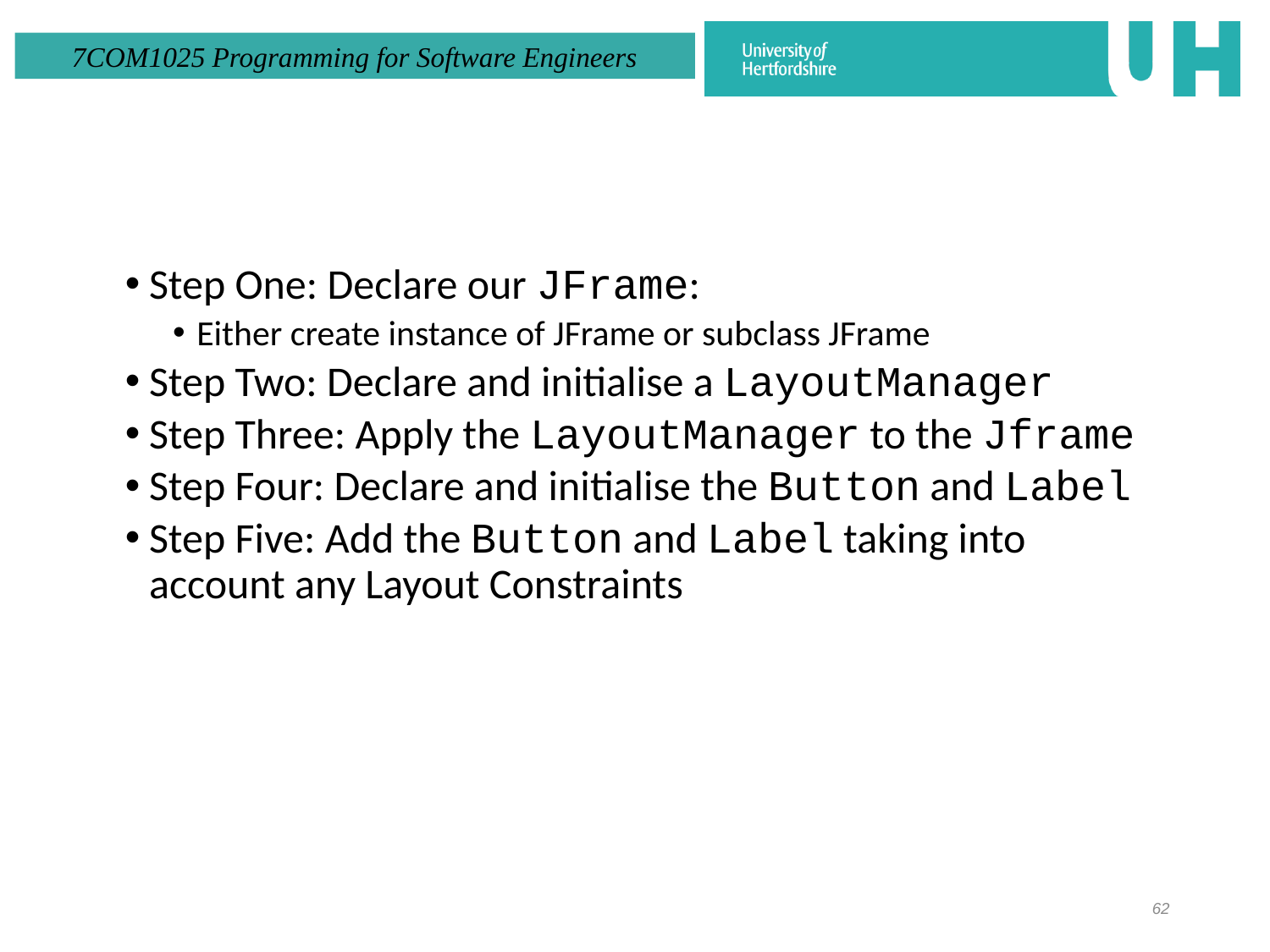

#
Step One: Declare our JFrame:
Either create instance of JFrame or subclass JFrame
Step Two: Declare and initialise a LayoutManager
Step Three: Apply the LayoutManager to the Jframe
Step Four: Declare and initialise the Button and Label
Step Five: Add the Button and Label taking into account any Layout Constraints

62